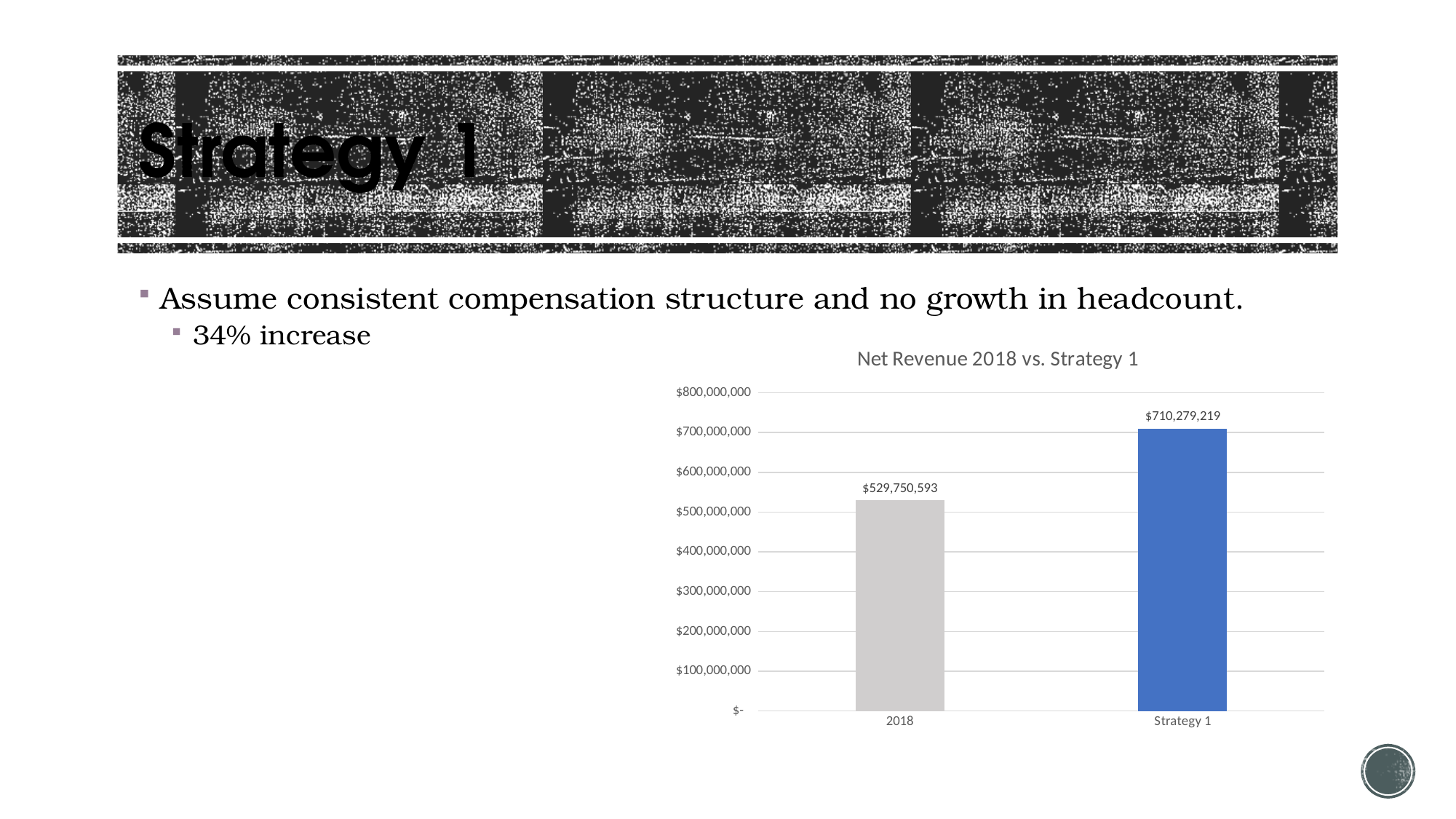

# Strategy 1

Assume consistent compensation structure and no growth in headcount.
34% increase

### Chart: Net Revenue 2018 vs. Strategy 1

| Category |  |
|---|---|
| 2018 | 529750592.81000006 |
| Strategy 1 | 710279218.5530001 |